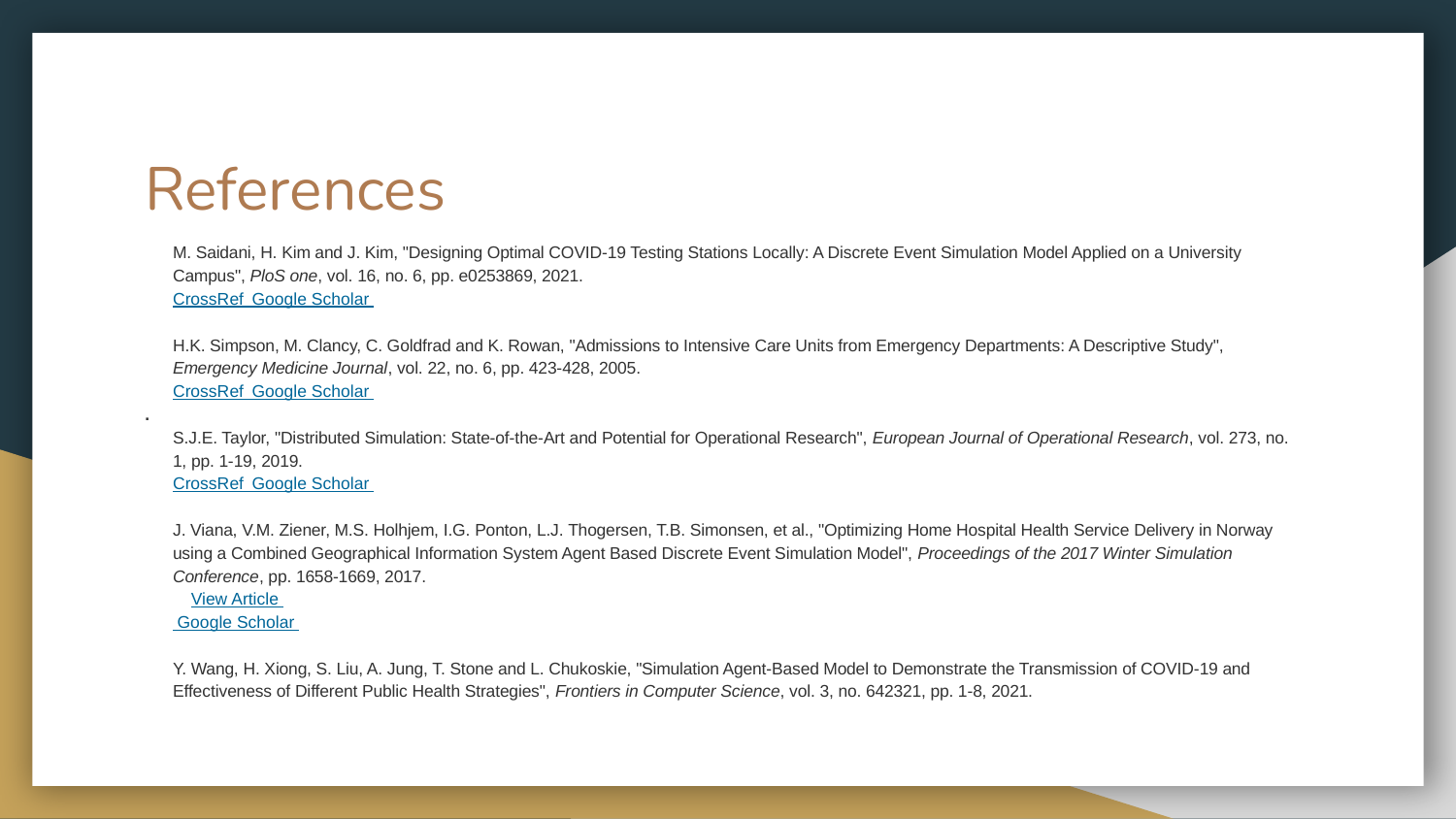

# References
M. Saidani, H. Kim and J. Kim, "Designing Optimal COVID-19 Testing Stations Locally: A Discrete Event Simulation Model Applied on a University Campus", PloS one, vol. 16, no. 6, pp. e0253869, 2021.
CrossRef  Google Scholar

H.K. Simpson, M. Clancy, C. Goldfrad and K. Rowan, "Admissions to Intensive Care Units from Emergency Departments: A Descriptive Study", Emergency Medicine Journal, vol. 22, no. 6, pp. 423-428, 2005.
CrossRef  Google Scholar
.
S.J.E. Taylor, "Distributed Simulation: State-of-the-Art and Potential for Operational Research", European Journal of Operational Research, vol. 273, no. 1, pp. 1-19, 2019.
CrossRef  Google Scholar

J. Viana, V.M. Ziener, M.S. Holhjem, I.G. Ponton, L.J. Thogersen, T.B. Simonsen, et al., "Optimizing Home Hospital Health Service Delivery in Norway using a Combined Geographical Information System Agent Based Discrete Event Simulation Model", Proceedings of the 2017 Winter Simulation Conference, pp. 1658-1669, 2017.
View Article
 Google Scholar

Y. Wang, H. Xiong, S. Liu, A. Jung, T. Stone and L. Chukoskie, "Simulation Agent-Based Model to Demonstrate the Transmission of COVID-19 and Effectiveness of Different Public Health Strategies", Frontiers in Computer Science, vol. 3, no. 642321, pp. 1-8, 2021.